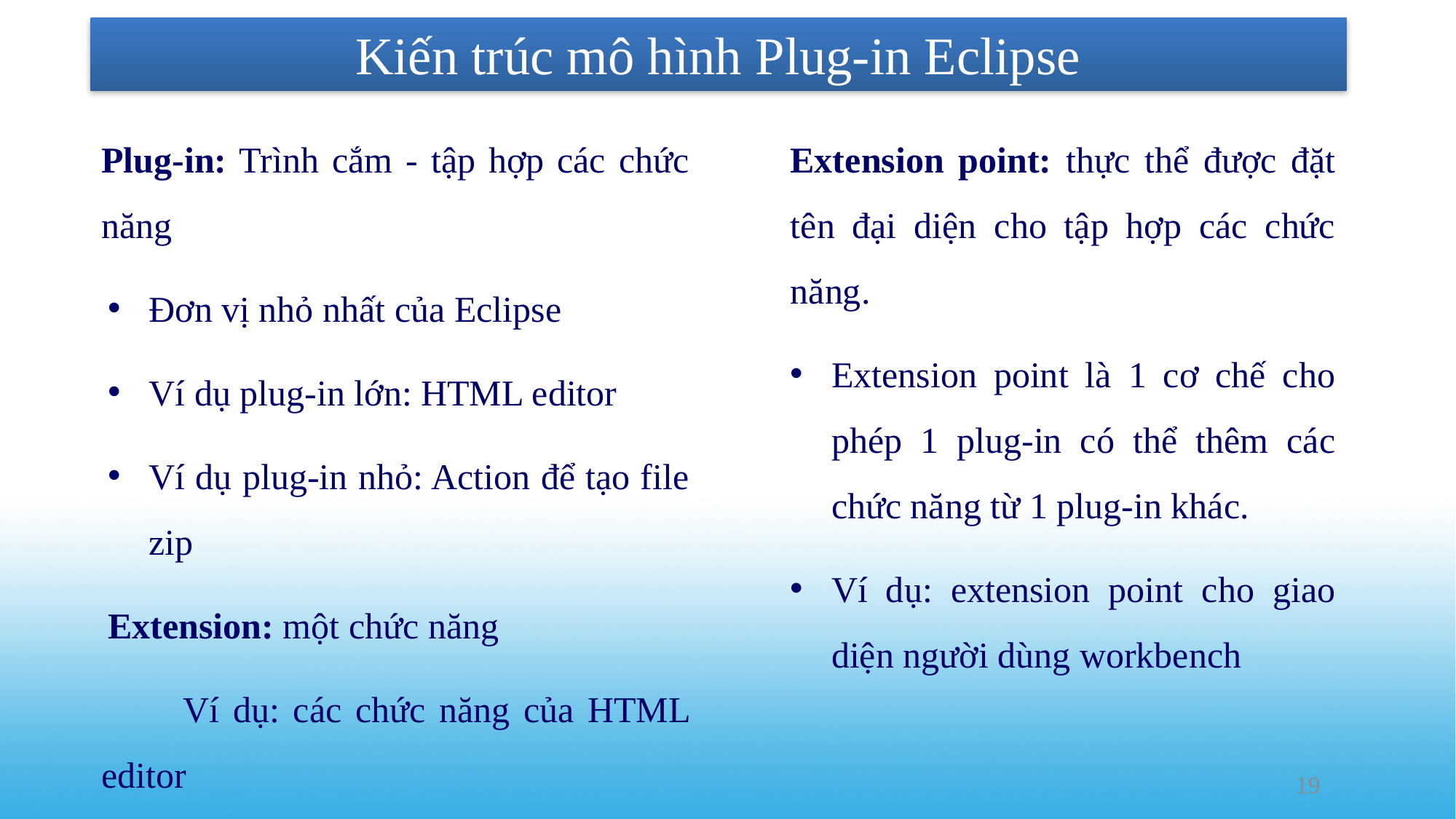

# Kiến trúc mô hình Plug-in Eclipse

Plug-in: Trình cắm - tập hợp các chức năng
Đơn vị nhỏ nhất của Eclipse
Ví dụ plug-in lớn: HTML editor
Ví dụ plug-in nhỏ: Action để tạo file zip
Extension: một chức năng
Ví dụ: các chức năng của HTML editor

Extension point: thực thể được đặt tên đại diện cho tập hợp các chức năng.
Extension point là 1 cơ chế cho phép 1 plug-in có thể thêm các chức năng từ 1 plug-in khác.
Ví dụ: extension point cho giao diện người dùng workbench

19